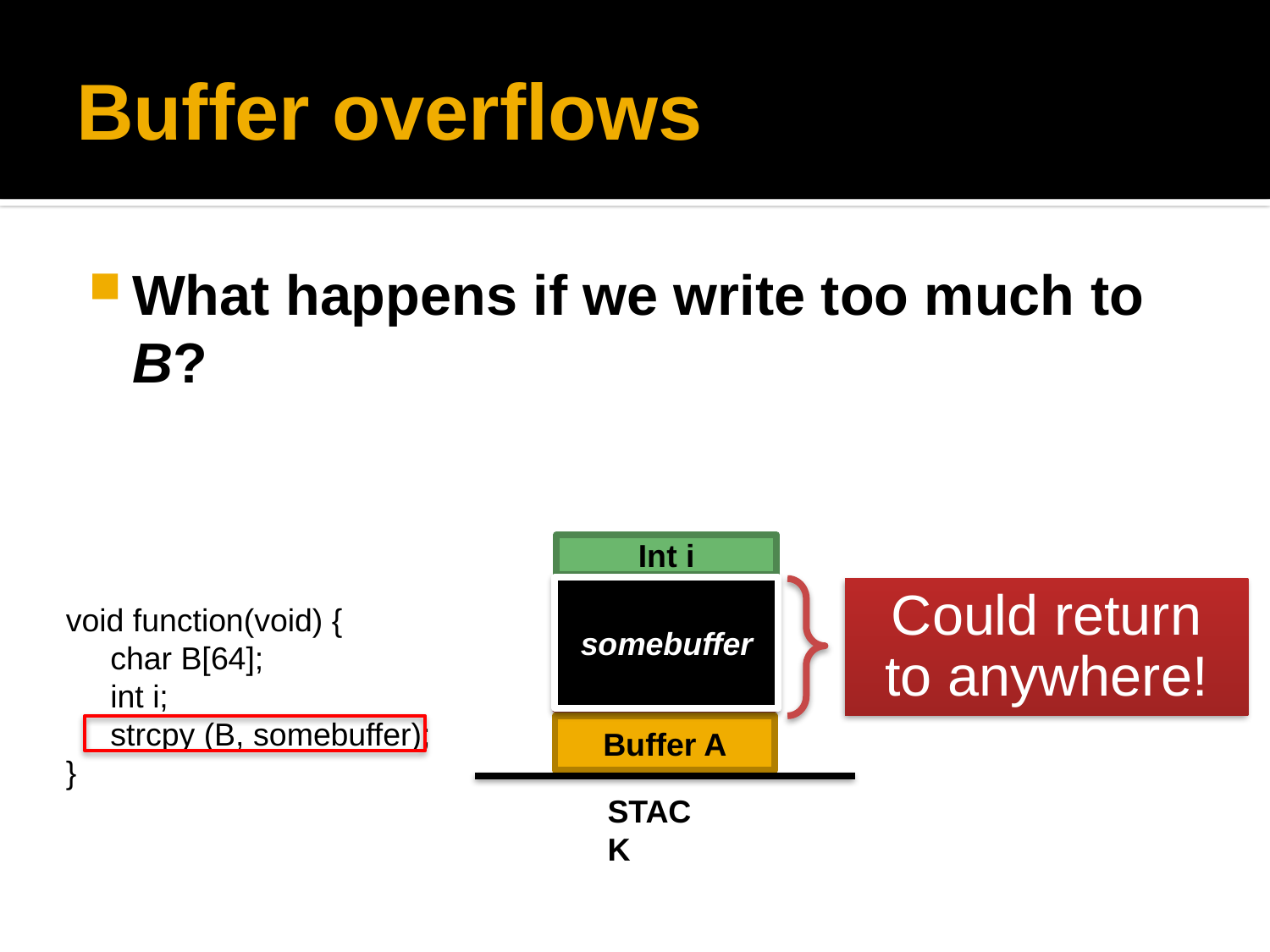

# Buffer overflows
What happens if we write too much to B?
Int i
Buffer B
Return address
Buffer A
STACK

void function(void) {
     char B[64];
     int i;
     strcpy (B, somebuffer);
}

somebuffer

Could return to anywhere!